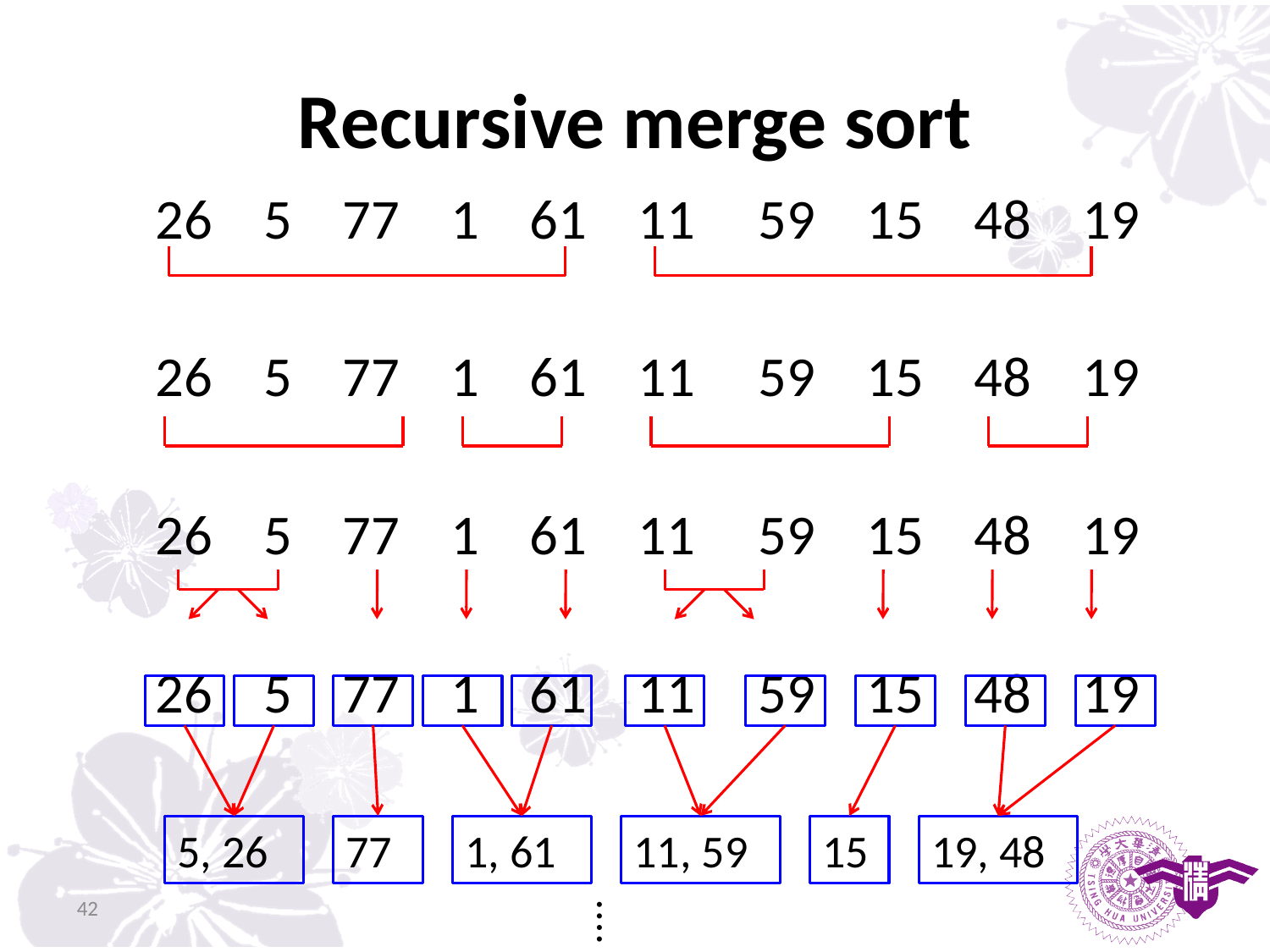

# Recursive merge sort
	26    5    77    1    61    11     59    15    48    19

	26    5    77    1    61    11     59    15    48    19

	26    5    77    1    61    11     59    15    48    19

	26    5    77    1    61    11     59    15    48    19

5, 26
77
1, 61
11, 59
15
19, 48
42
⁞